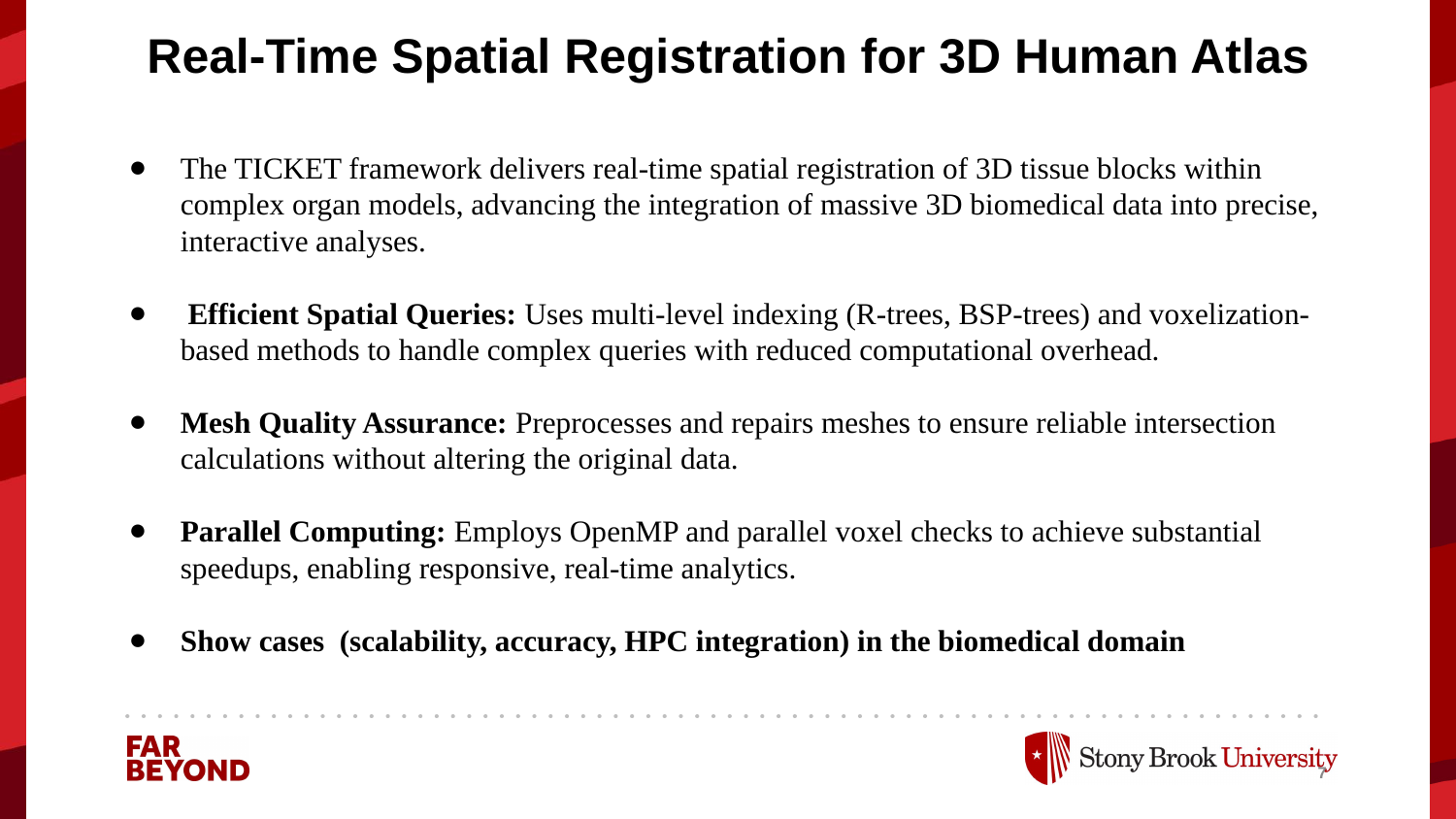

# Real-Time Spatial Registration for 3D Human Atlas
The TICKET framework delivers real-time spatial registration of 3D tissue blocks within complex organ models, advancing the integration of massive 3D biomedical data into precise, interactive analyses.
 Efficient Spatial Queries: Uses multi-level indexing (R-trees, BSP-trees) and voxelization-based methods to handle complex queries with reduced computational overhead.
Mesh Quality Assurance: Preprocesses and repairs meshes to ensure reliable intersection calculations without altering the original data.
Parallel Computing: Employs OpenMP and parallel voxel checks to achieve substantial speedups, enabling responsive, real-time analytics.
Show cases  (scalability, accuracy, HPC integration) in the biomedical domain
7